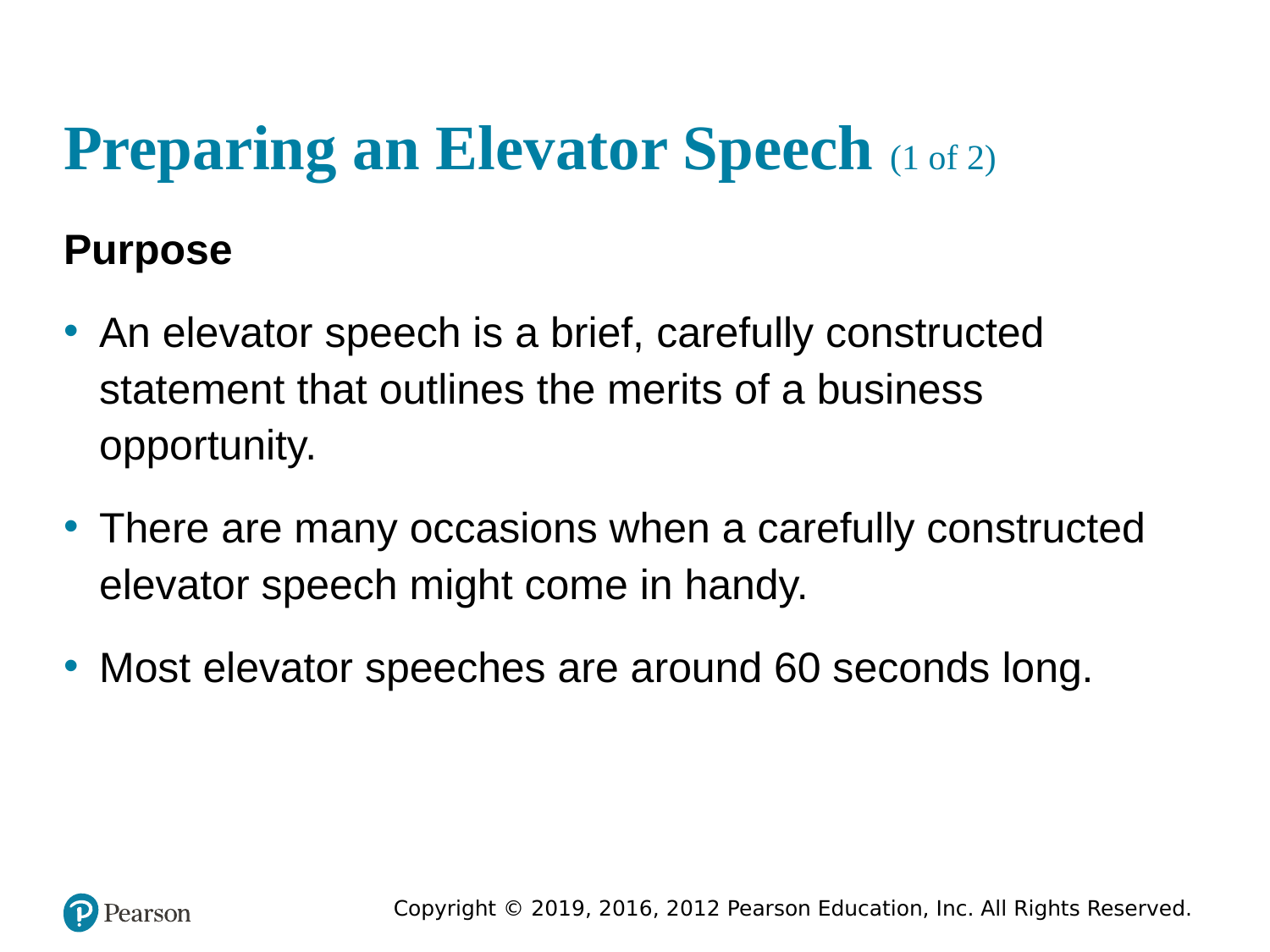

# Preparing an Elevator Speech (1 of 2)
Purpose
An elevator speech is a brief, carefully constructed statement that outlines the merits of a business opportunity.
There are many occasions when a carefully constructed elevator speech might come in handy.
Most elevator speeches are around 60 seconds long.